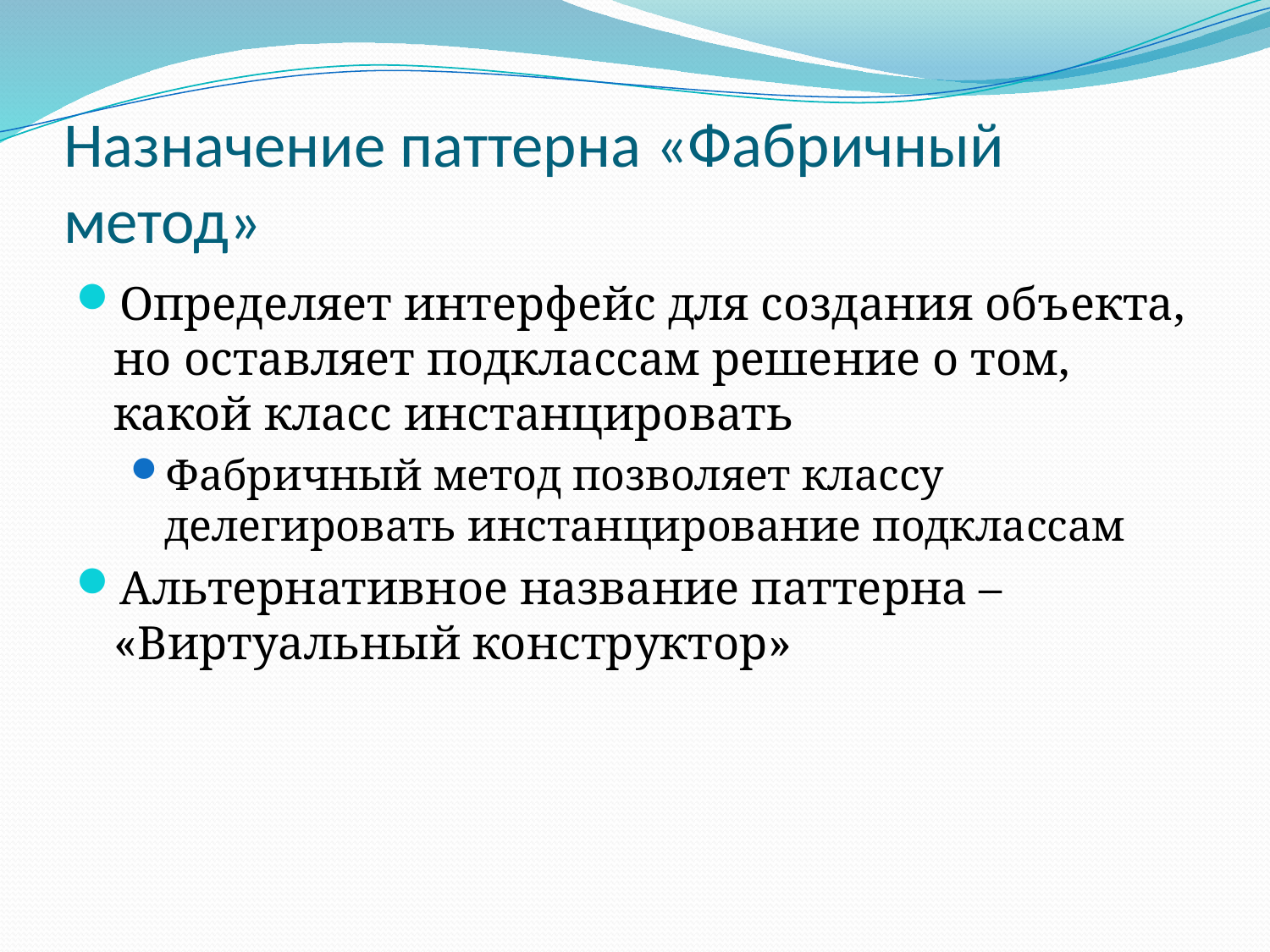

# Назначение паттерна «Фабричный метод»
Определяет интерфейс для создания объекта, но оставляет подклассам решение о том, какой класс инстанцировать
Фабричный метод позволяет классу делегировать инстанцирование подклассам
Альтернативное название паттерна – «Виртуальный конструктор»